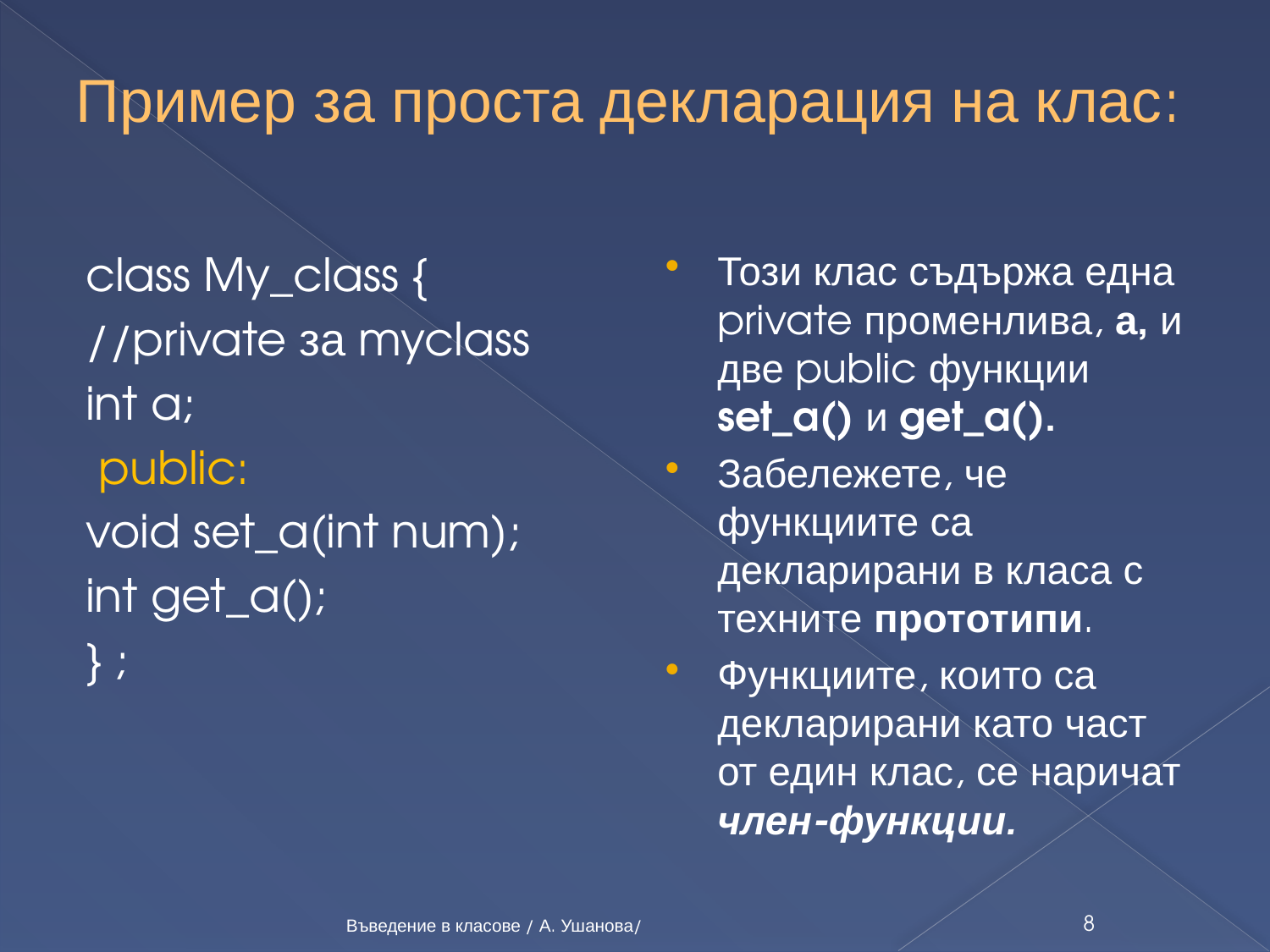

# Пример за проста декларация на клас:
class My_class {
//private за myclass
int a;
 public:
void set_a(int num);
int get_a();
} ;
Този клас съдържа една private променлива, а, и две public функции set_a() и get_a().
Забележете, че функциите са декларирани в класа с техните прототипи.
Функциите, които са декларирани като част от един клас, се наричат
член-функции.

Въведение в класове / А. Ушанова/
8